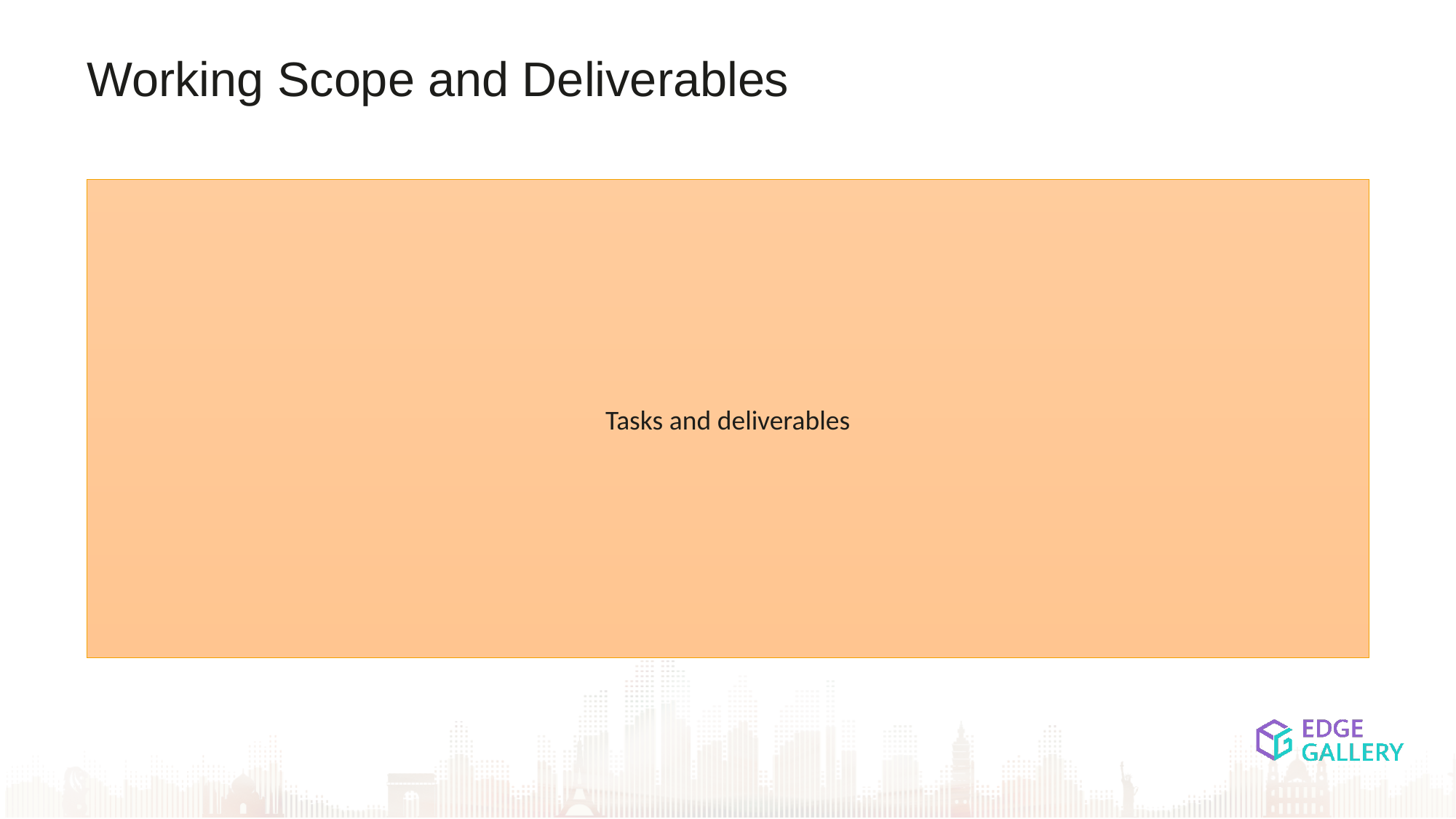

Working Scope and Deliverables
Tasks and deliverables